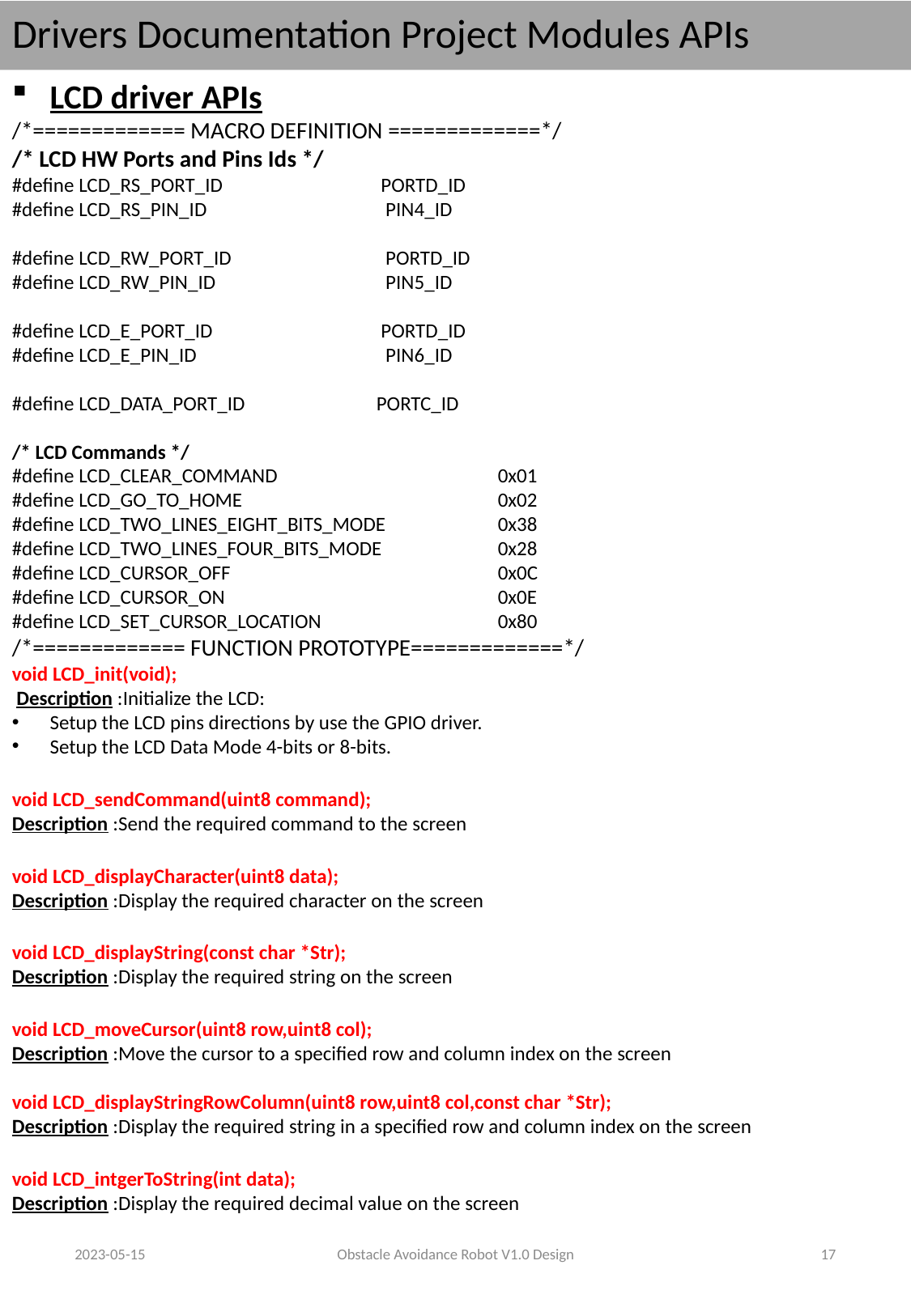

# Drivers Documentation Project Modules APIs
LCD driver APIs
/*============= MACRO DEFINITION =============*/
/* LCD HW Ports and Pins Ids */
#define LCD_RS_PORT_ID                 	 PORTD_ID
#define LCD_RS_PIN_ID                	  PIN4_ID

#define LCD_RW_PORT_ID               	  PORTD_ID
#define LCD_RW_PIN_ID                	  PIN5_ID

#define LCD_E_PORT_ID                 	 PORTD_ID
#define LCD_E_PIN_ID                 	  PIN6_ID

#define LCD_DATA_PORT_ID               	PORTC_ID

/* LCD Commands */
#define LCD_CLEAR_COMMAND             		0x01
#define LCD_GO_TO_HOME                		0x02
#define LCD_TWO_LINES_EIGHT_BITS_MODE 	0x38
#define LCD_TWO_LINES_FOUR_BITS_MODE 	0x28
#define LCD_CURSOR_OFF               		0x0C
#define LCD_CURSOR_ON               		0x0E
#define LCD_SET_CURSOR_LOCATION     	   	0x80
/*============= FUNCTION PROTOTYPE=============*/
void LCD_init(void);
 Description :Initialize the LCD:
Setup the LCD pins directions by use the GPIO driver.
Setup the LCD Data Mode 4-bits or 8-bits.

void LCD_sendCommand(uint8 command);
Description :Send the required command to the screen

void LCD_displayCharacter(uint8 data);
Description :Display the required character on the screen

void LCD_displayString(const char *Str);
Description :Display the required string on the screen

void LCD_moveCursor(uint8 row,uint8 col);
Description :Move the cursor to a specified row and column index on the screen

void LCD_displayStringRowColumn(uint8 row,uint8 col,const char *Str);
Description :Display the required string in a specified row and column index on the screen

void LCD_intgerToString(int data);
Description :Display the required decimal value on the screen

2023-05-15
Obstacle Avoidance Robot V1.0 Design
17